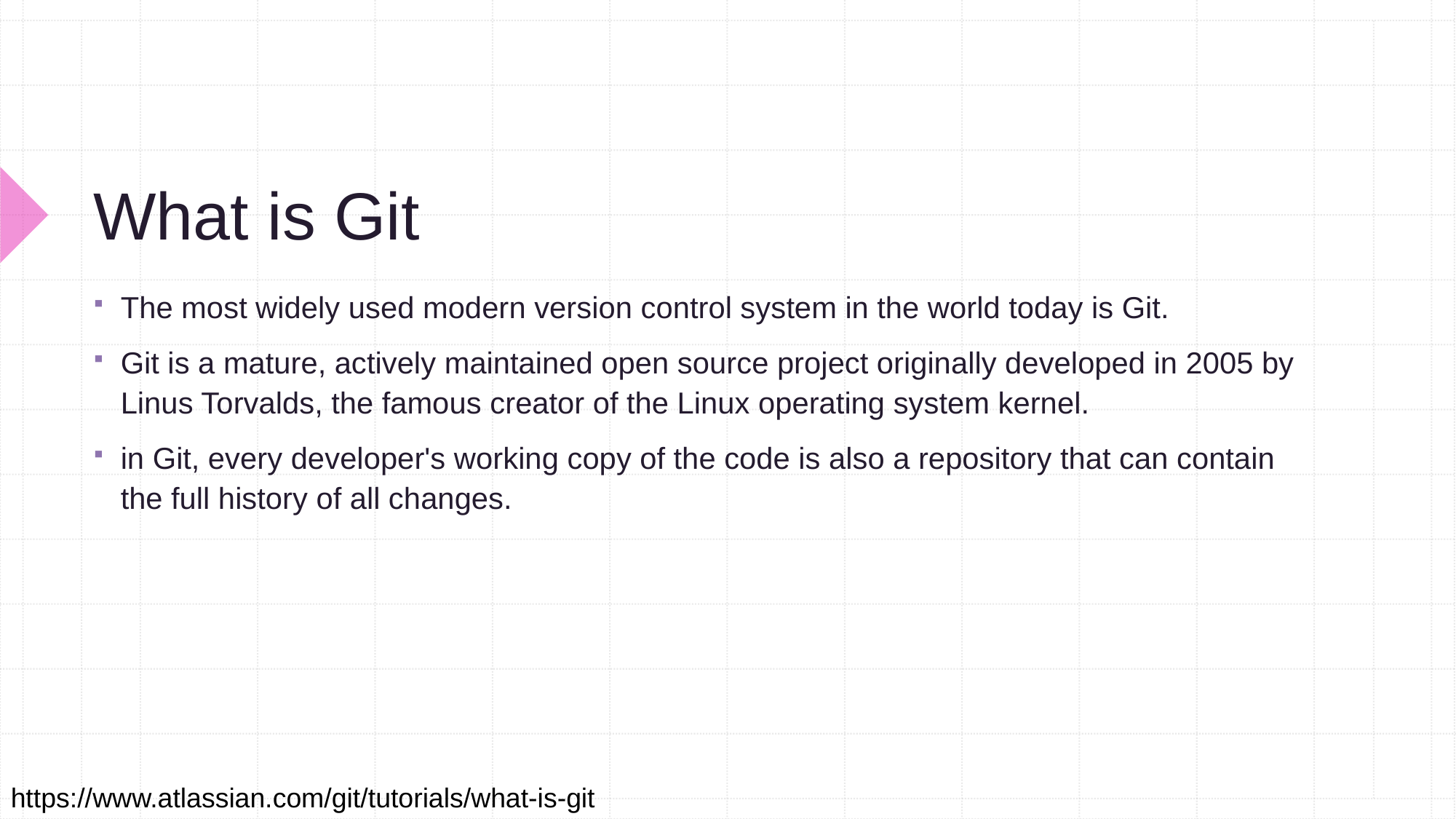

# What is Git
The most widely used modern version control system in the world today is Git.
Git is a mature, actively maintained open source project originally developed in 2005 by Linus Torvalds, the famous creator of the Linux operating system kernel.
in Git, every developer's working copy of the code is also a repository that can contain the full history of all changes.
https://www.atlassian.com/git/tutorials/what-is-git